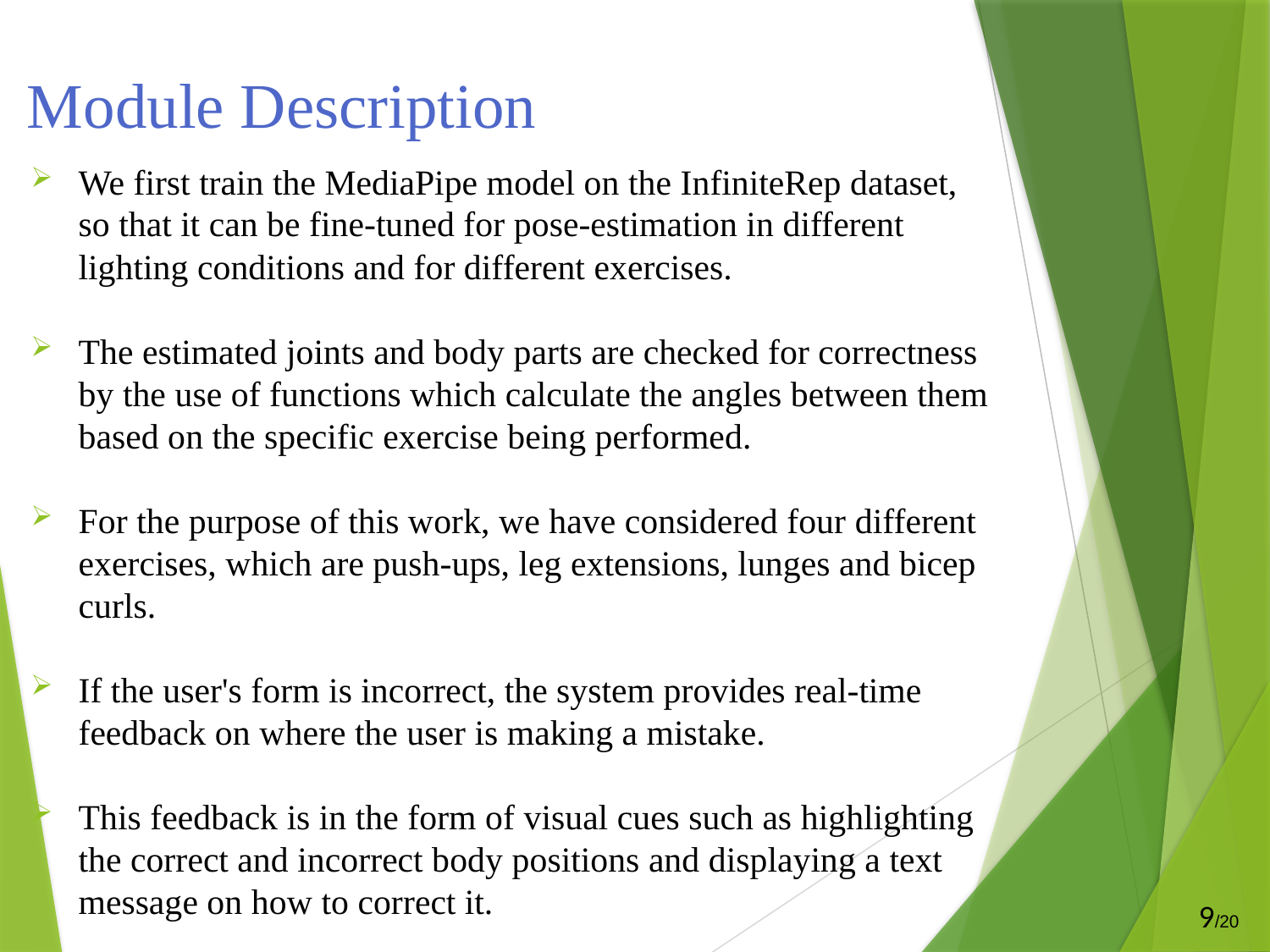

# Module Description
We first train the MediaPipe model on the InfiniteRep dataset, so that it can be fine-tuned for pose-estimation in different lighting conditions and for different exercises.

The estimated joints and body parts are checked for correctness by the use of functions which calculate the angles between them based on the specific exercise being performed.

For the purpose of this work, we have considered four different exercises, which are push-ups, leg extensions, lunges and bicep curls.

If the user's form is incorrect, the system provides real-time feedback on where the user is making a mistake.

This feedback is in the form of visual cues such as highlighting the correct and incorrect body positions and displaying a text message on how to correct it.

9/20